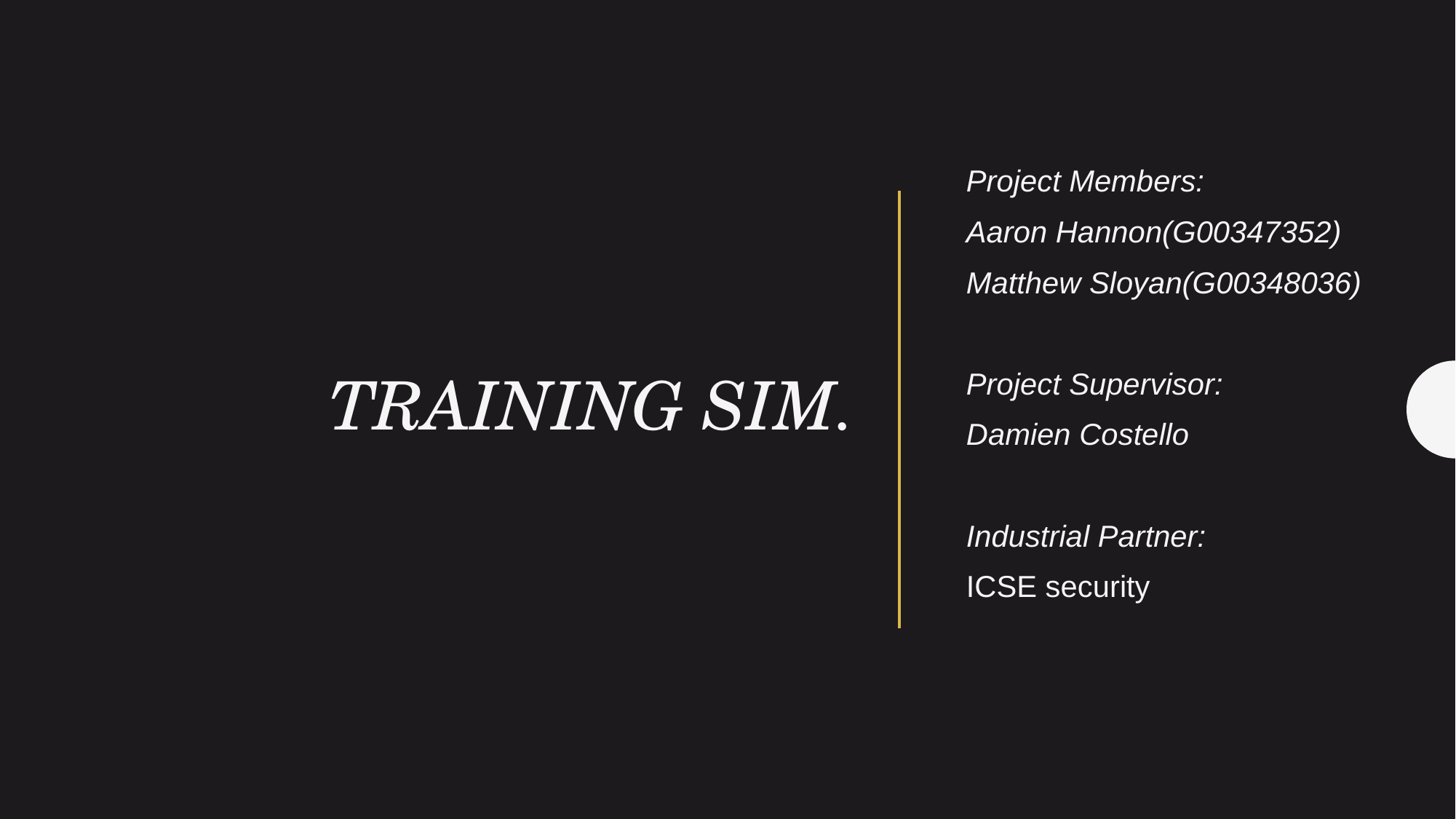

# Training Sim.
Project Members:
Aaron Hannon(G00347352)
Matthew Sloyan(G00348036)

Project Supervisor:
Damien Costello

Industrial Partner:
ICSE security